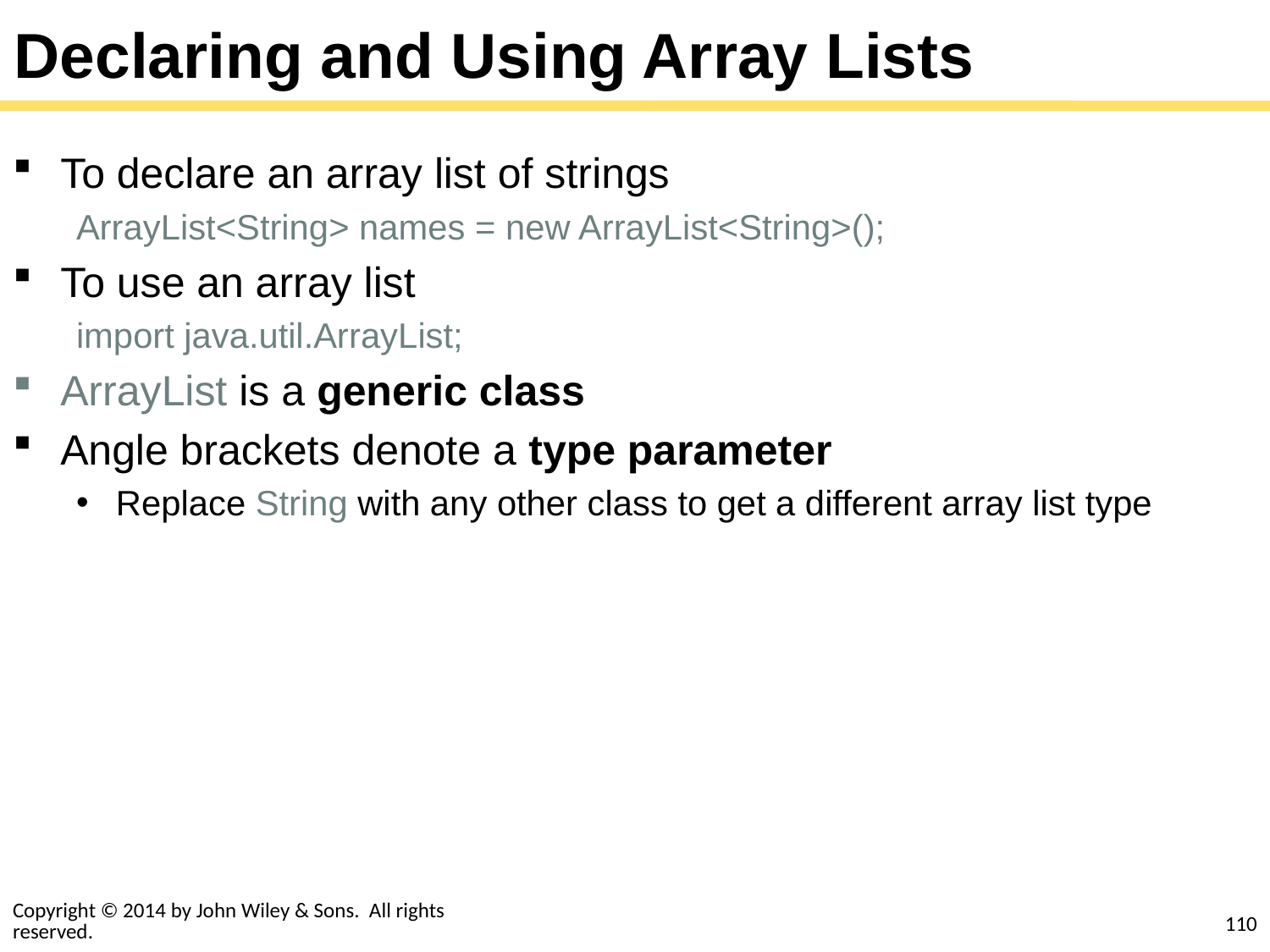

# Declaring and Using Array Lists
To declare an array list of strings
ArrayList<String> names = new ArrayList<String>();
To use an array list
import java.util.ArrayList;
ArrayList is a generic class
Angle brackets denote a type parameter
Replace String with any other class to get a different array list type